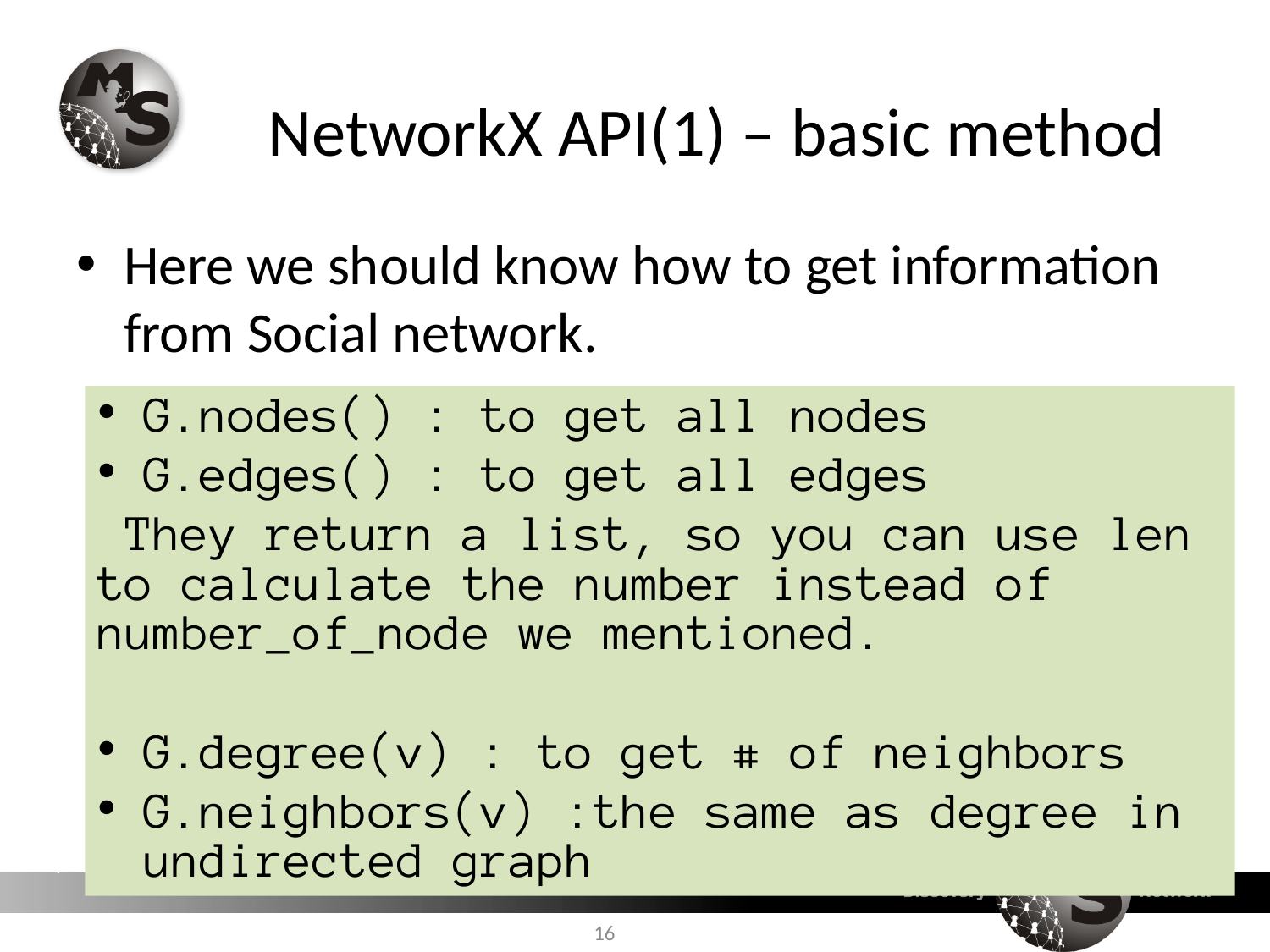

# NetworkX API(1) – basic method
Here we should know how to get information from Social network.
G.nodes() : to get all nodes
G.edges() : to get all edges
 They return a list, so you can use len to calculate the number instead of number_of_node we mentioned.

G.degree(v) : to get # of neighbors
G.neighbors(v) :the same as degree in undirected graph

16